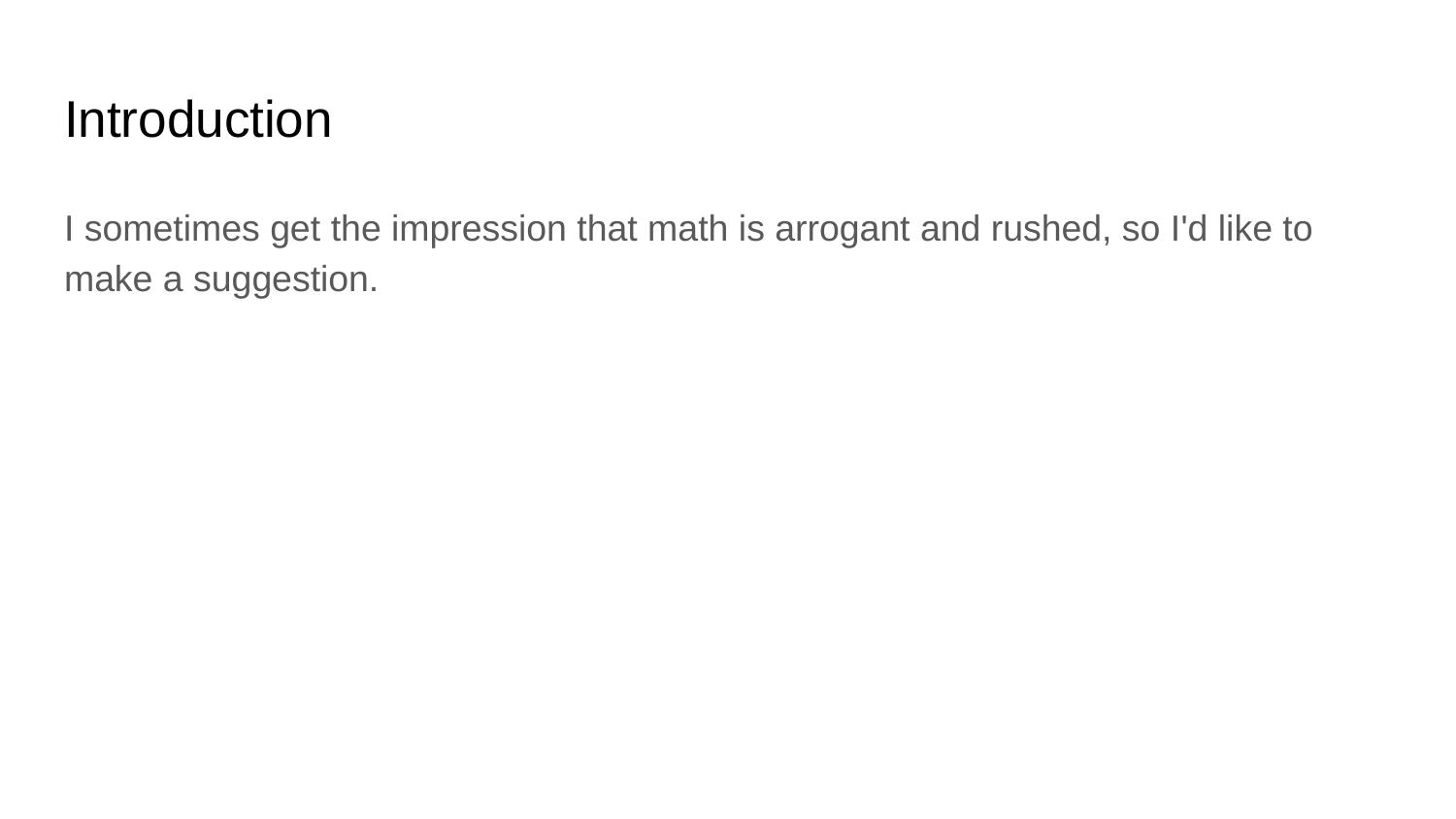

# Introduction
I sometimes get the impression that math is arrogant and rushed, so I'd like to make a suggestion.